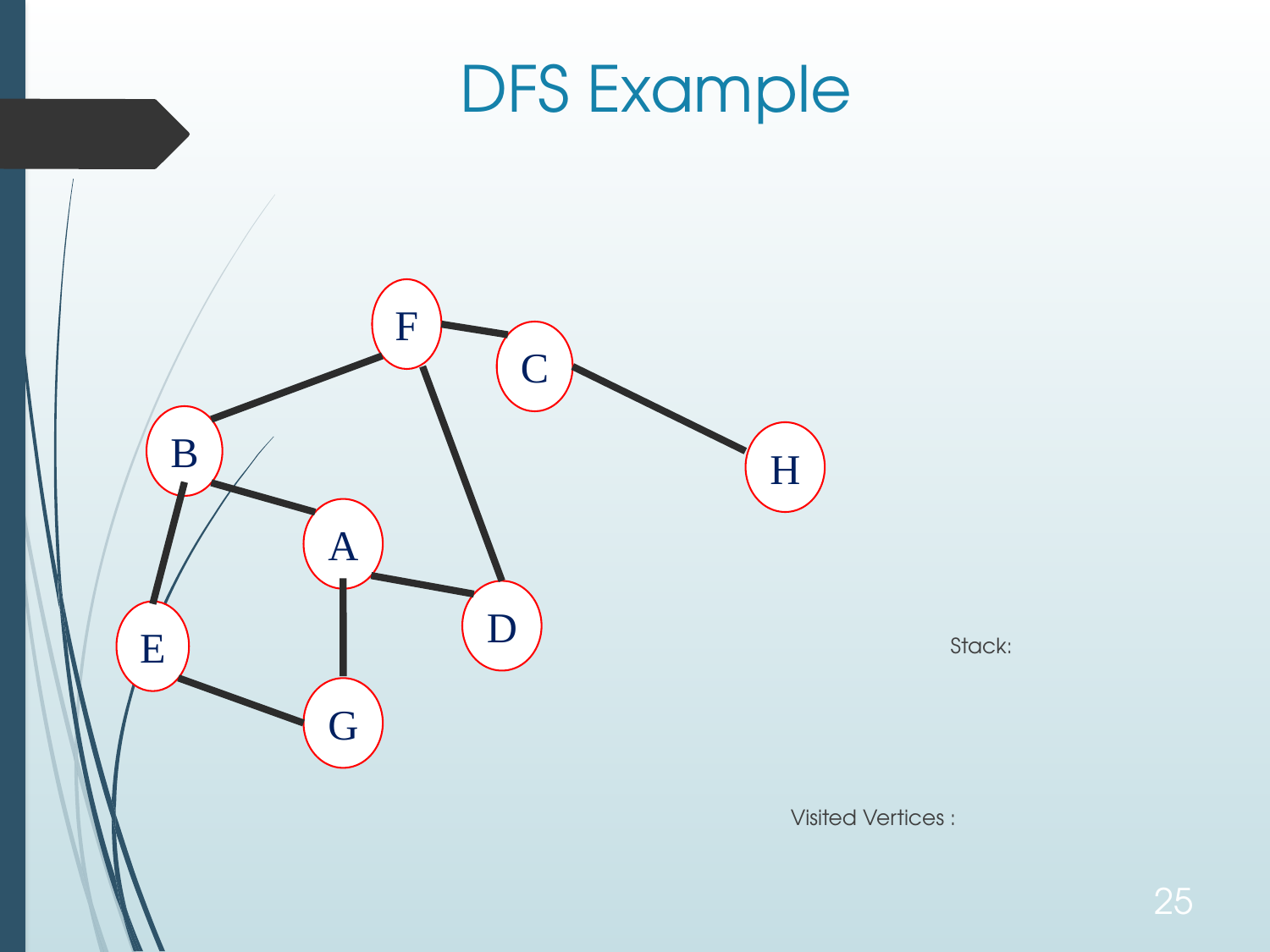

# DFS Example
F
C
B
H
A
D
E
G

Stack:

Visited Vertices :
25